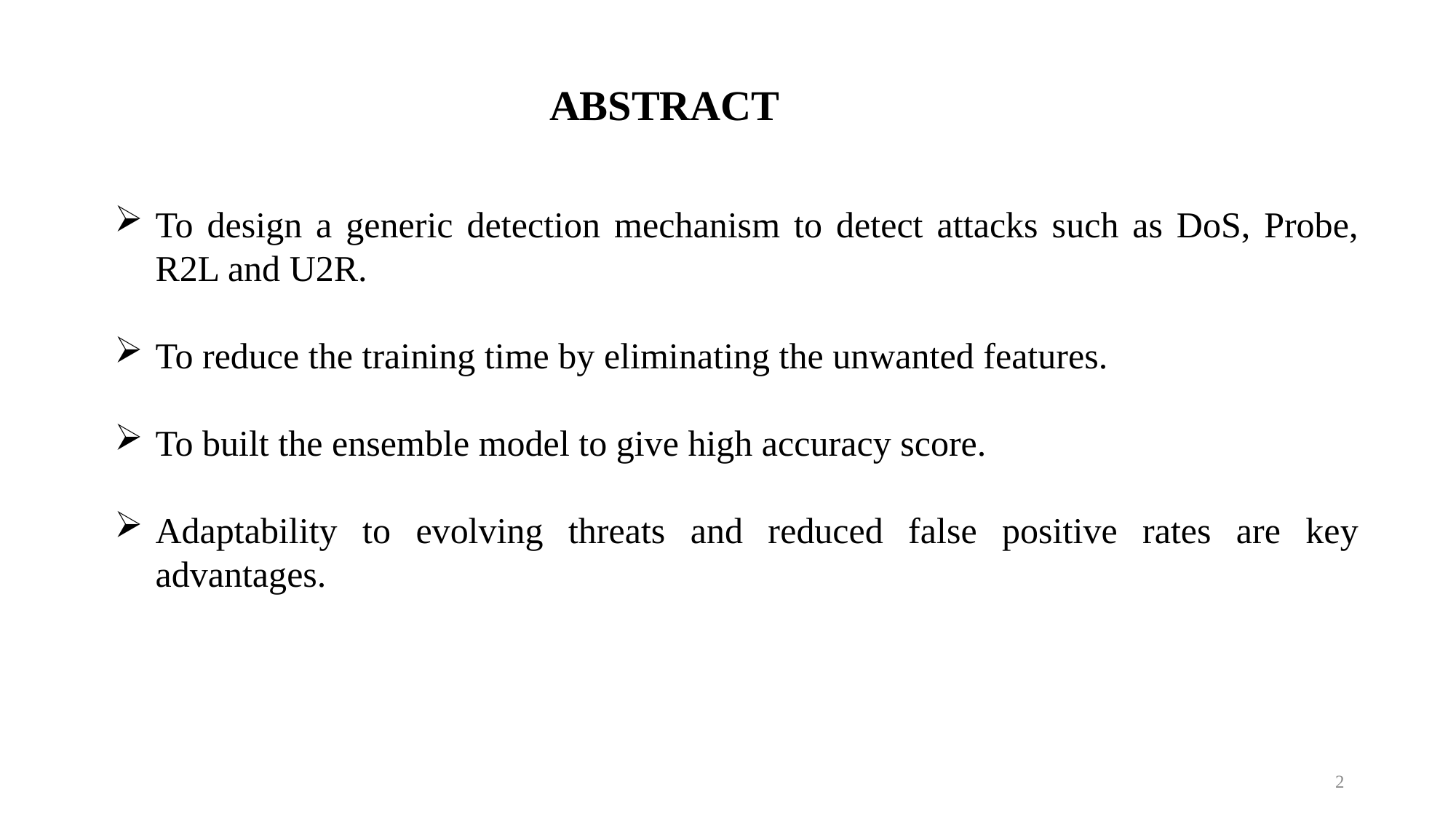

ABSTRACT
To design a generic detection mechanism to detect attacks such as DoS, Probe, R2L and U2R.

To reduce the training time by eliminating the unwanted features.

To built the ensemble model to give high accuracy score.

Adaptability to evolving threats and reduced false positive rates are key advantages.

2